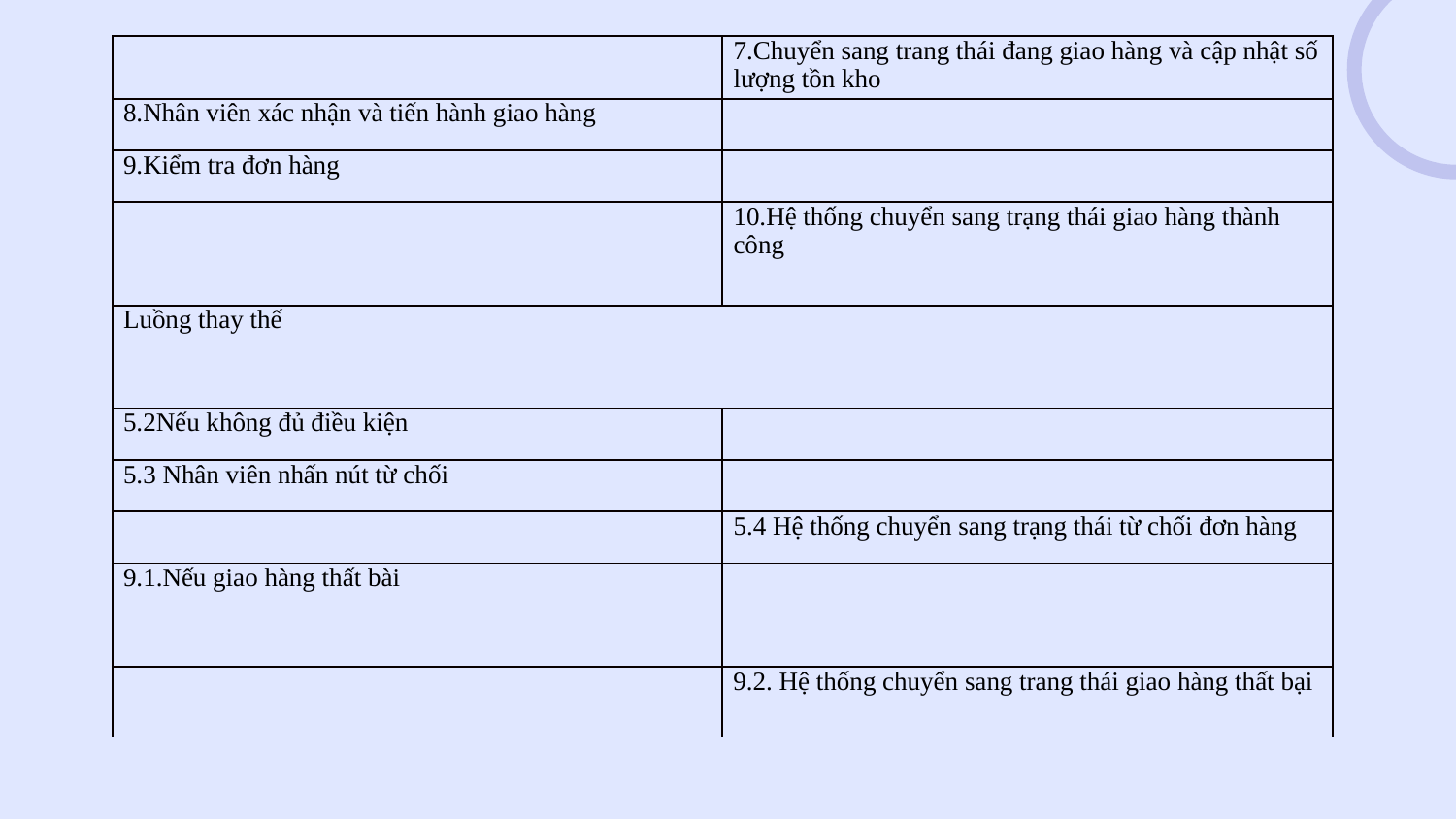

|  | 7.Chuyển sang trang thái đang giao hàng và cập nhật số lượng tồn kho |
| --- | --- |
| 8.Nhân viên xác nhận và tiến hành giao hàng |  |
| 9.Kiểm tra đơn hàng |  |
|  | 10.Hệ thống chuyển sang trạng thái giao hàng thành công |
| Luồng thay thế |  |
| 5.2Nếu không đủ điều kiện |  |
| 5.3 Nhân viên nhấn nút từ chối |  |
|  | 5.4 Hệ thống chuyển sang trạng thái từ chối đơn hàng |
| 9.1.Nếu giao hàng thất bài |  |
|  | 9.2. Hệ thống chuyển sang trang thái giao hàng thất bại |
| --- | --- |